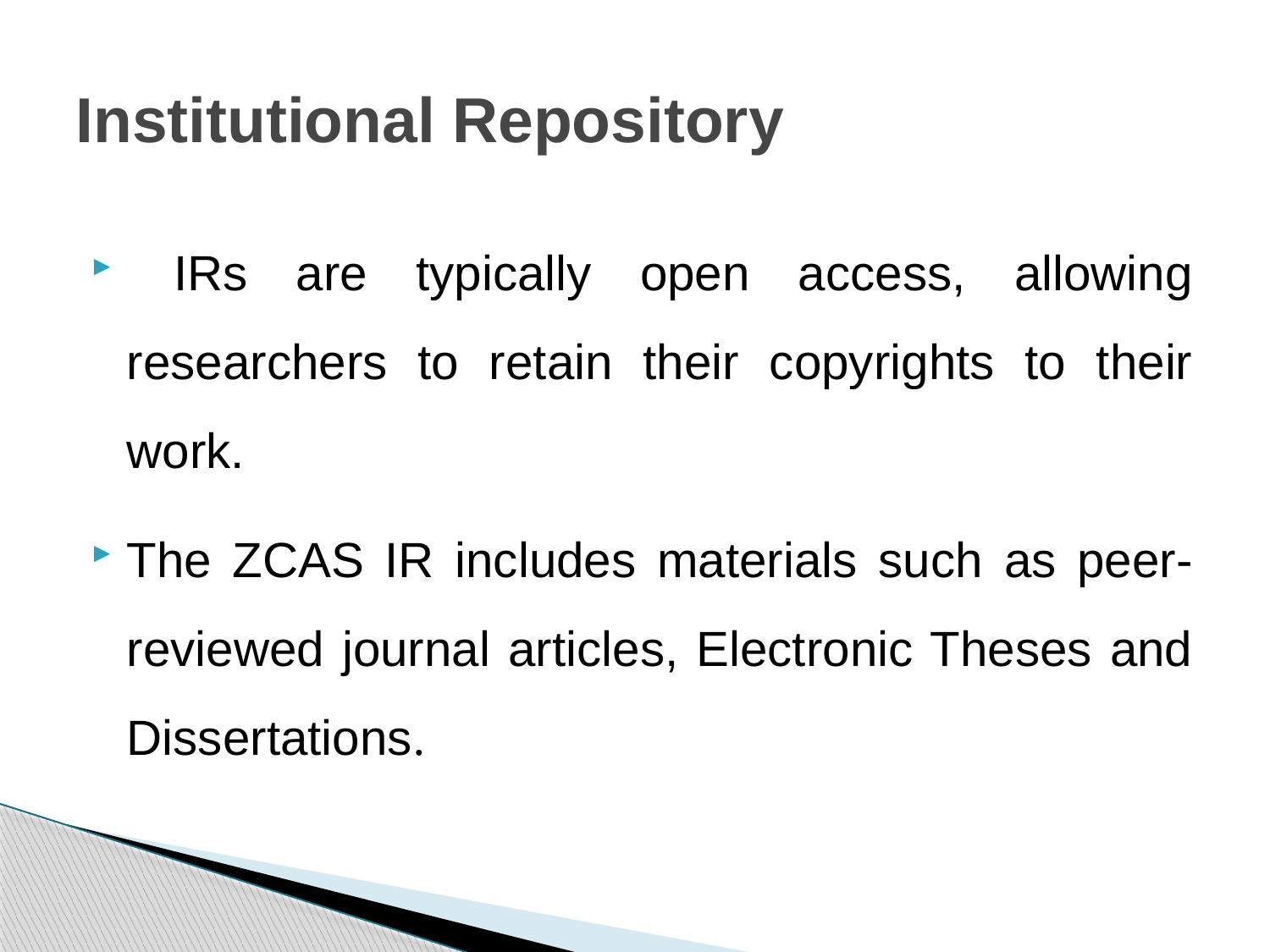

# Institutional Repository
 IRs are typically open access, allowing researchers to retain their copyrights to their work.
The ZCAS IR includes materials such as peer-reviewed journal articles, Electronic Theses and Dissertations.